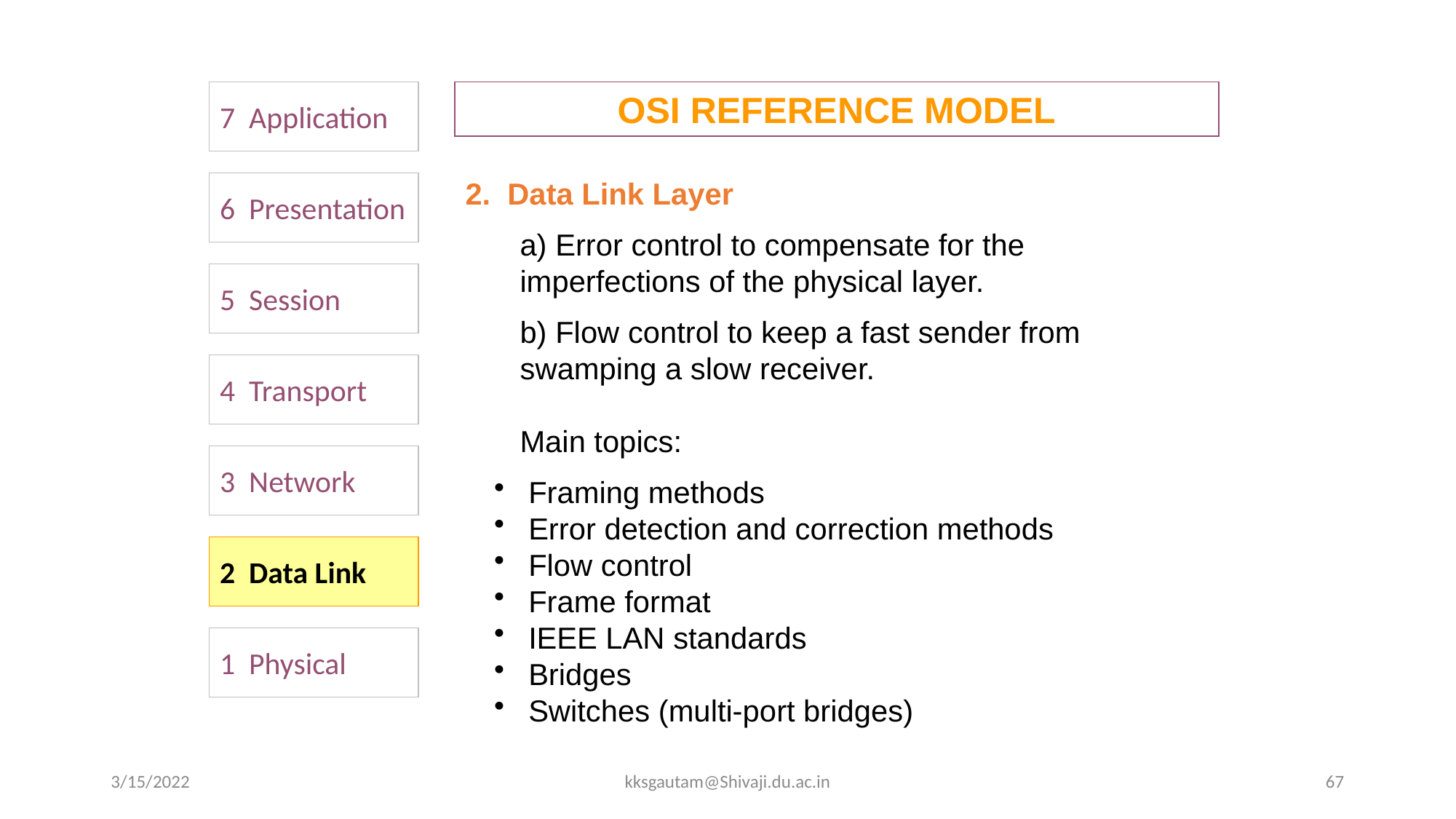

7  Application
OSI REFERENCE MODEL

2.  Data Link Layer

a) Error control to compensate for the imperfections of the physical layer.

b) Flow control to keep a fast sender from swamping a slow receiver.

Main topics:

 Framing methods
 Error detection and correction methods
 Flow control
 Frame format
 IEEE LAN standards
 Bridges
 Switches (multi-port bridges)
6  Presentation
5  Session
4  Transport
3  Network
2  Data Link
1  Physical
3/15/2022
kksgautam@Shivaji.du.ac.in
67